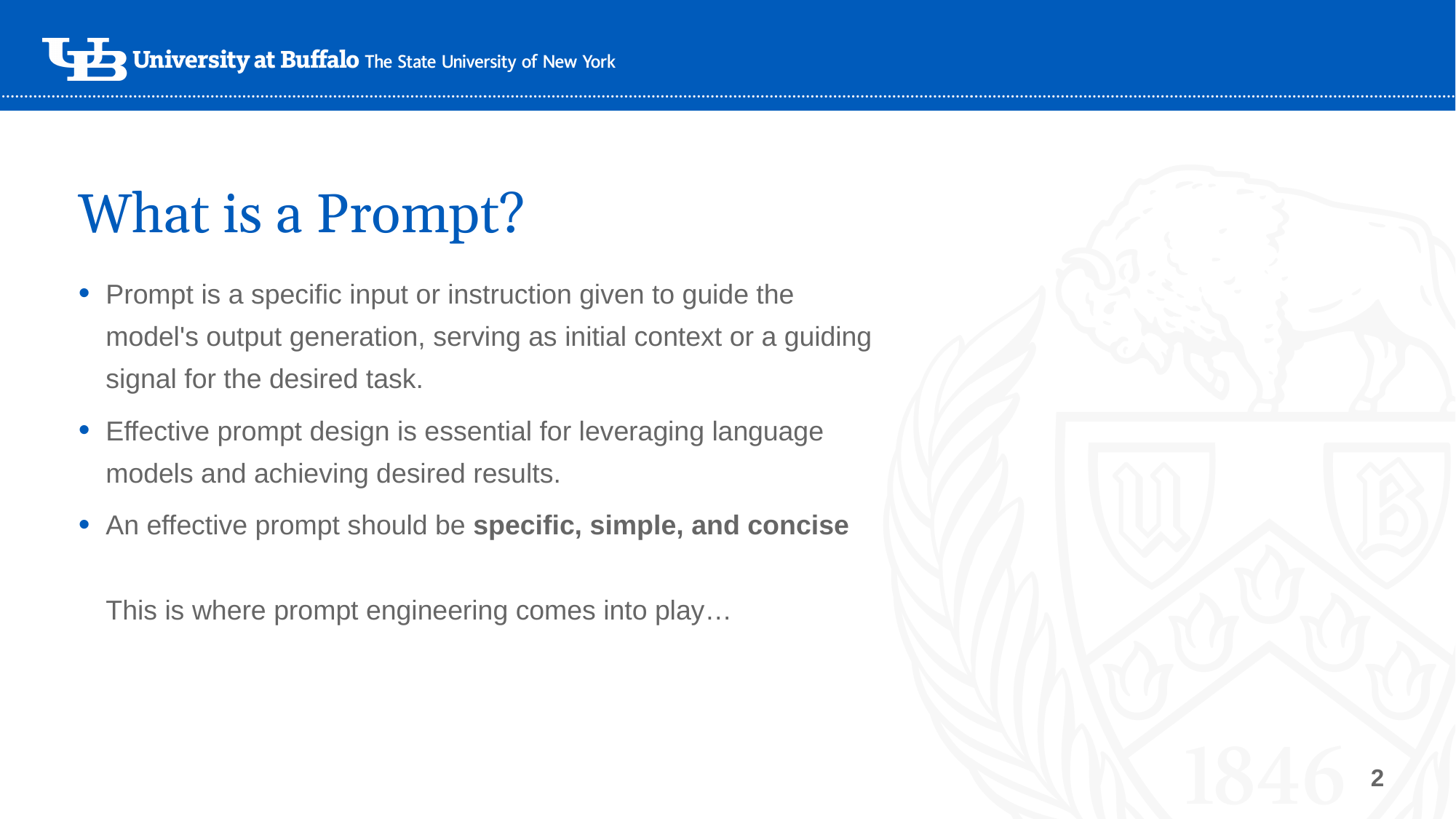

# What is a Prompt?
Prompt is a specific input or instruction given to guide the model's output generation, serving as initial context or a guiding signal for the desired task.
Effective prompt design is essential for leveraging language models and achieving desired results.
An effective prompt should be specific, simple, and concise
This is where prompt engineering comes into play…
2